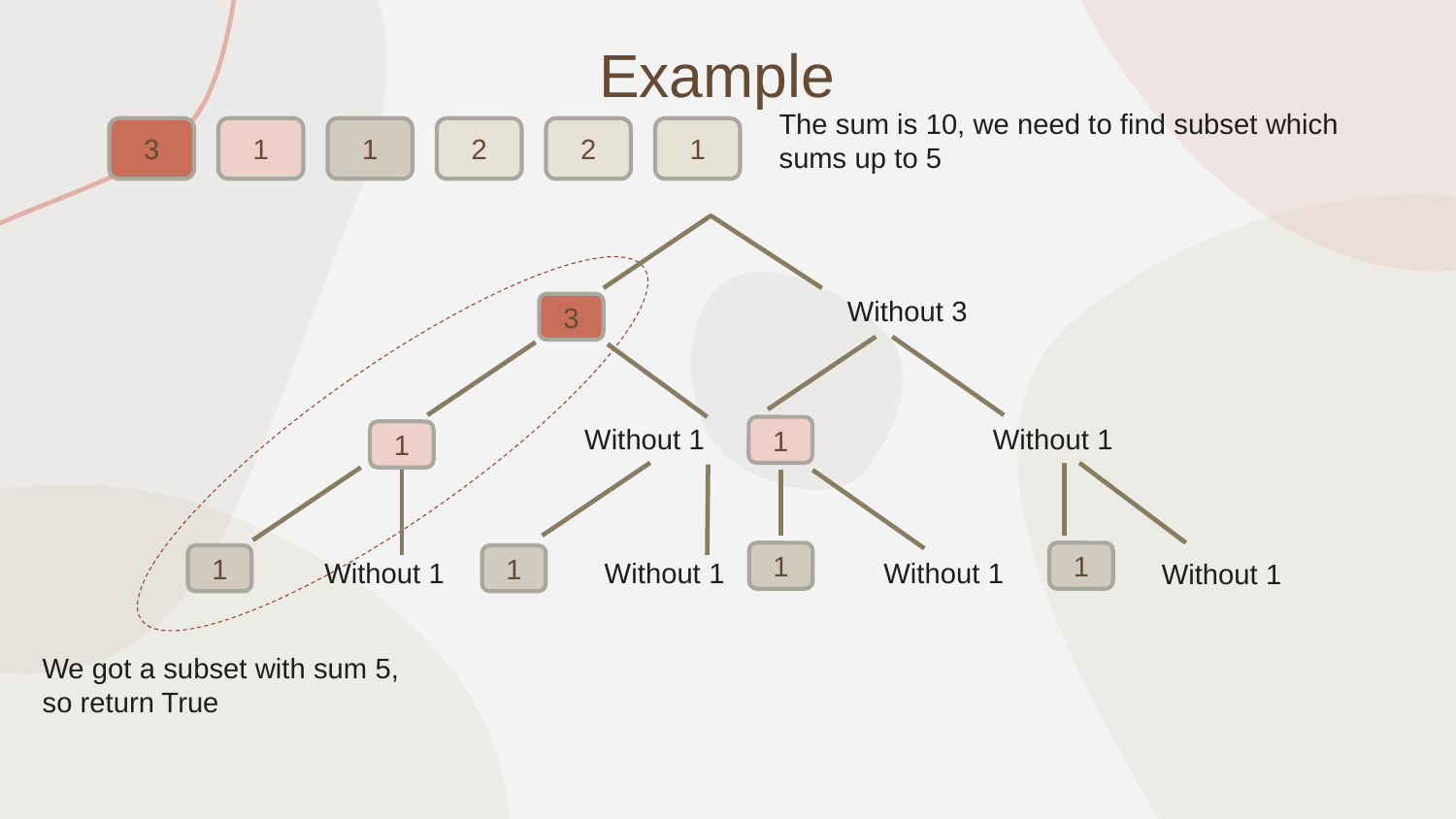

Example
The sum is 10, we need to find subset which sums up to 5
3
1
1
2
2
1

# Without 3

3
Without 1
Without 1
1
1
Without 1
Without 1
Without 1
Without 1
1
1
1
1
We got a subset with sum 5, so return True